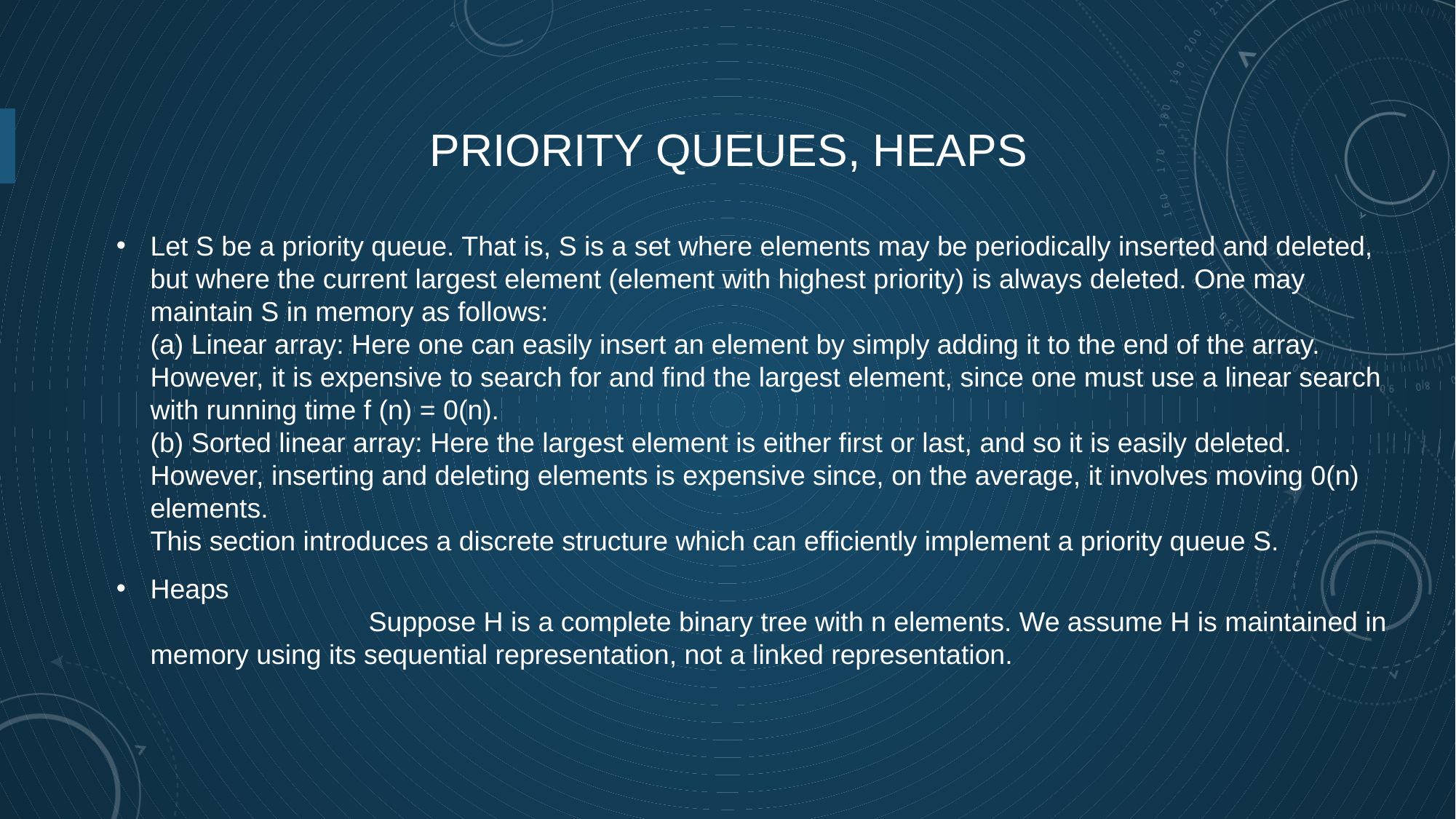

# PRIORITY QUEUES, HEAPS
Let S be a priority queue. That is, S is a set where elements may be periodically inserted and deleted, but where the current largest element (element with highest priority) is always deleted. One may maintain S in memory as follows:
(a) Linear array: Here one can easily insert an element by simply adding it to the end of the array. However, it is expensive to search for and find the largest element, since one must use a linear search with running time f (n) = 0(n).
(b) Sorted linear array: Here the largest element is either first or last, and so it is easily deleted. However, inserting and deleting elements is expensive since, on the average, it involves moving 0(n) elements.
This section introduces a discrete structure which can efficiently implement a priority queue S.
Heaps
		Suppose H is a complete binary tree with n elements. We assume H is maintained in memory using its sequential representation, not a linked representation.